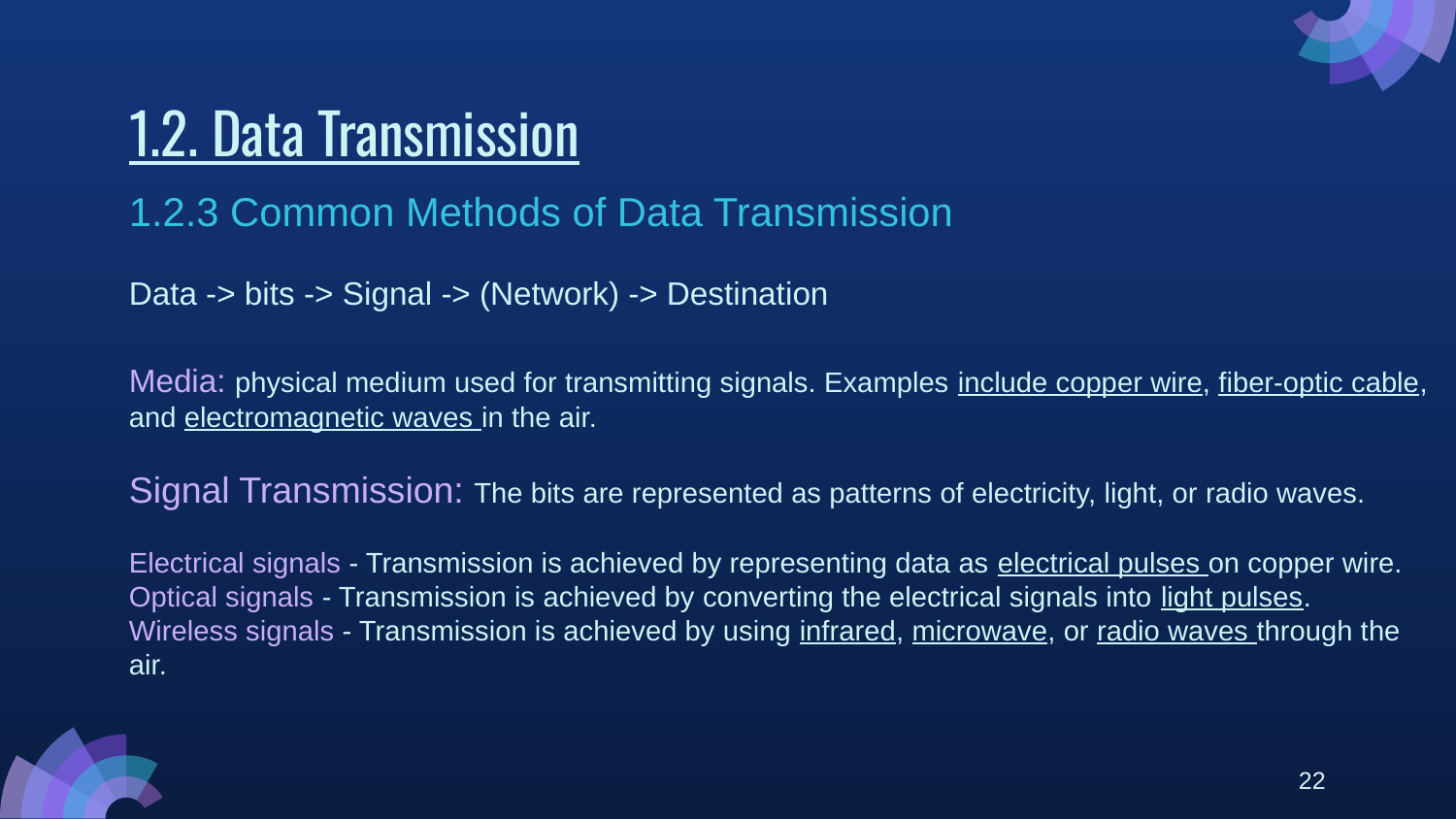

# 1.2. Data Transmission
1.2.3 Common Methods of Data Transmission
Data -> bits -> Signal -> (Network) -> Destination

Media: physical medium used for transmitting signals. Examples include copper wire, fiber-optic cable, and electromagnetic waves in the air.

Signal Transmission: The bits are represented as patterns of electricity, light, or radio waves.

Electrical signals - Transmission is achieved by representing data as electrical pulses on copper wire.
Optical signals - Transmission is achieved by converting the electrical signals into light pulses.
Wireless signals - Transmission is achieved by using infrared, microwave, or radio waves through the air.
22